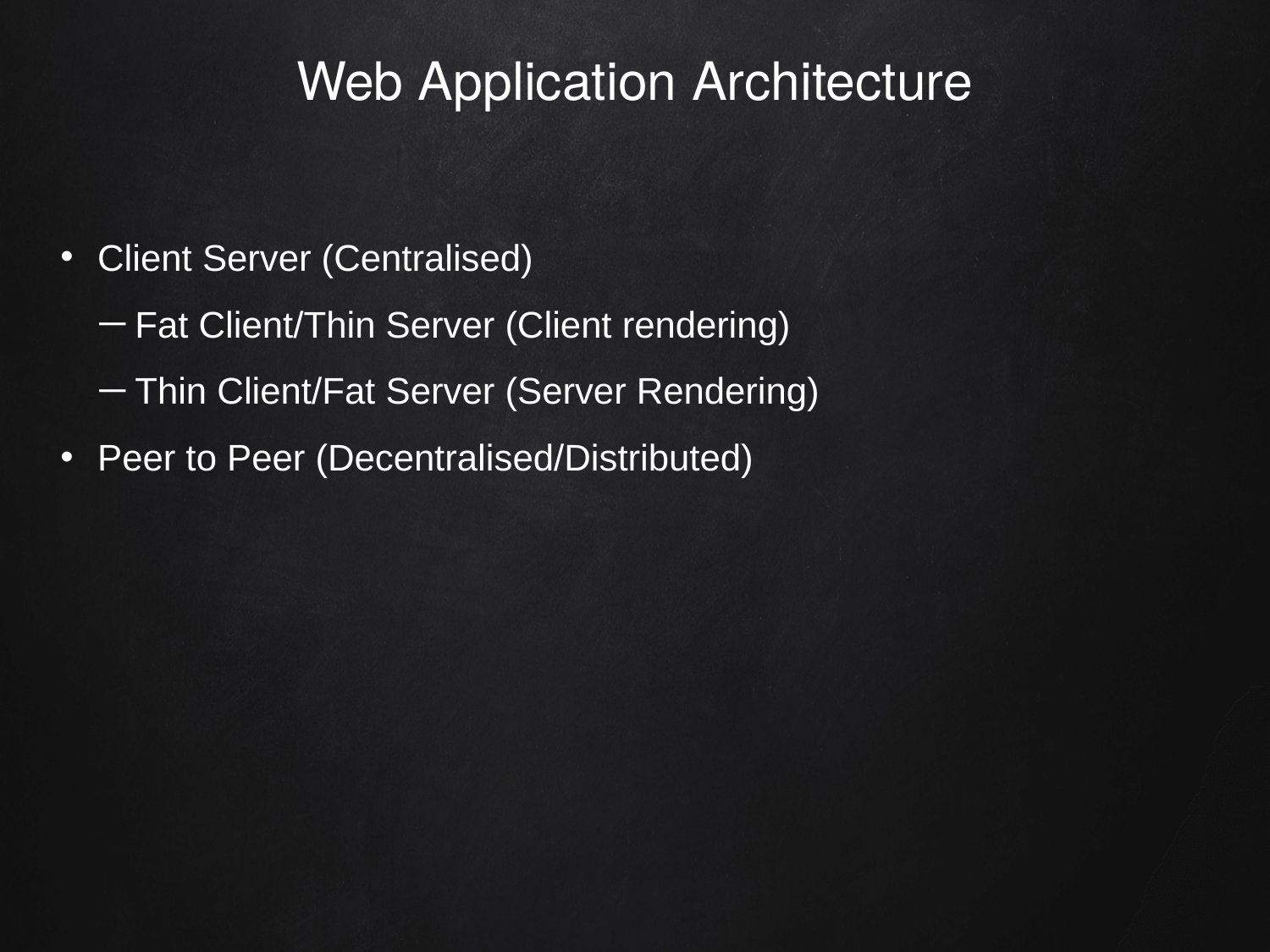

# Web Application Architecture
Client Server (Centralised)
Fat Client/Thin Server (Client rendering)
Thin Client/Fat Server (Server Rendering)
Peer to Peer (Decentralised/Distributed)